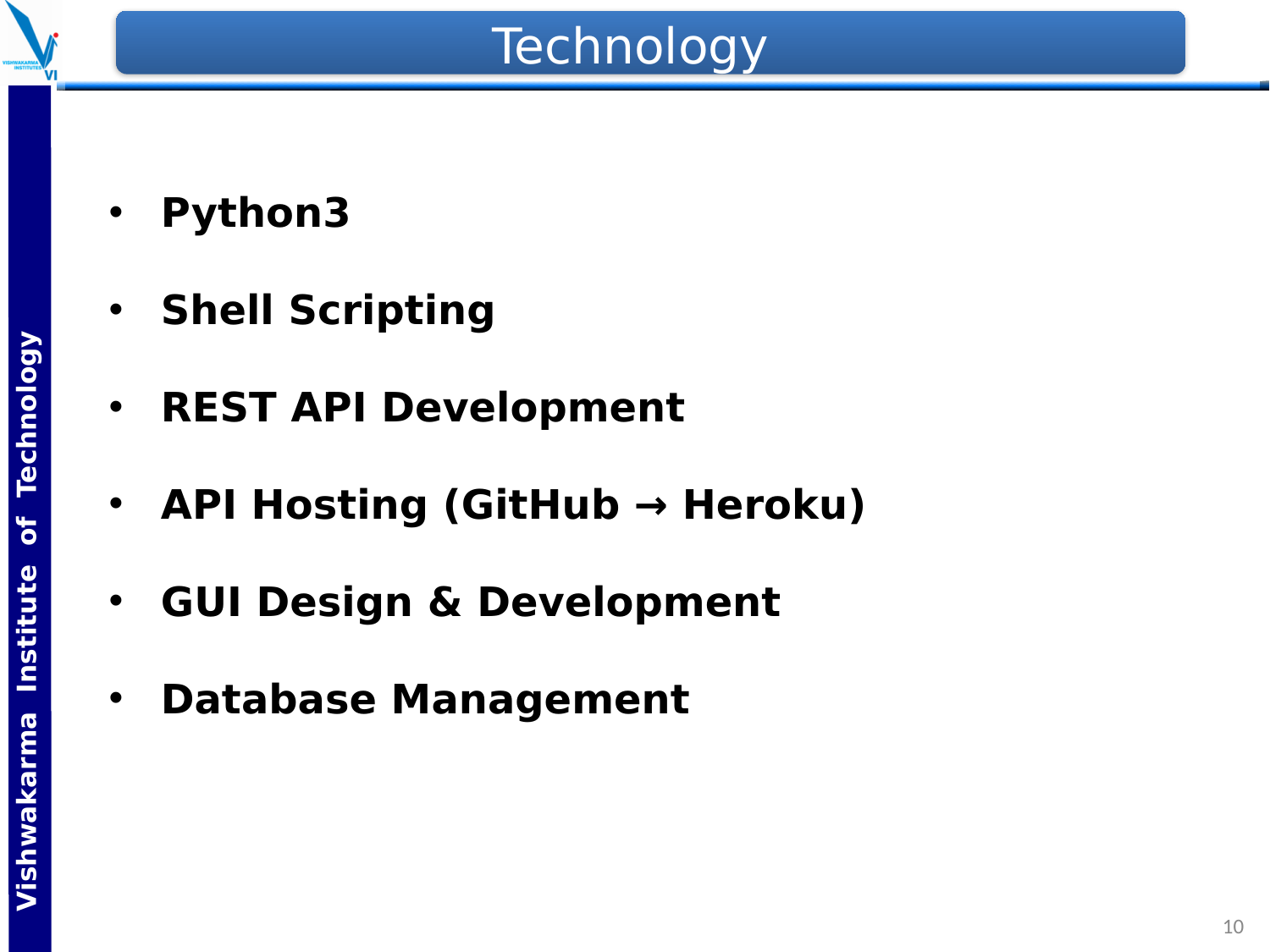

# Technology
Python3
Shell Scripting
REST API Development
API Hosting (GitHub → Heroku)
GUI Design & Development
Database Management
10